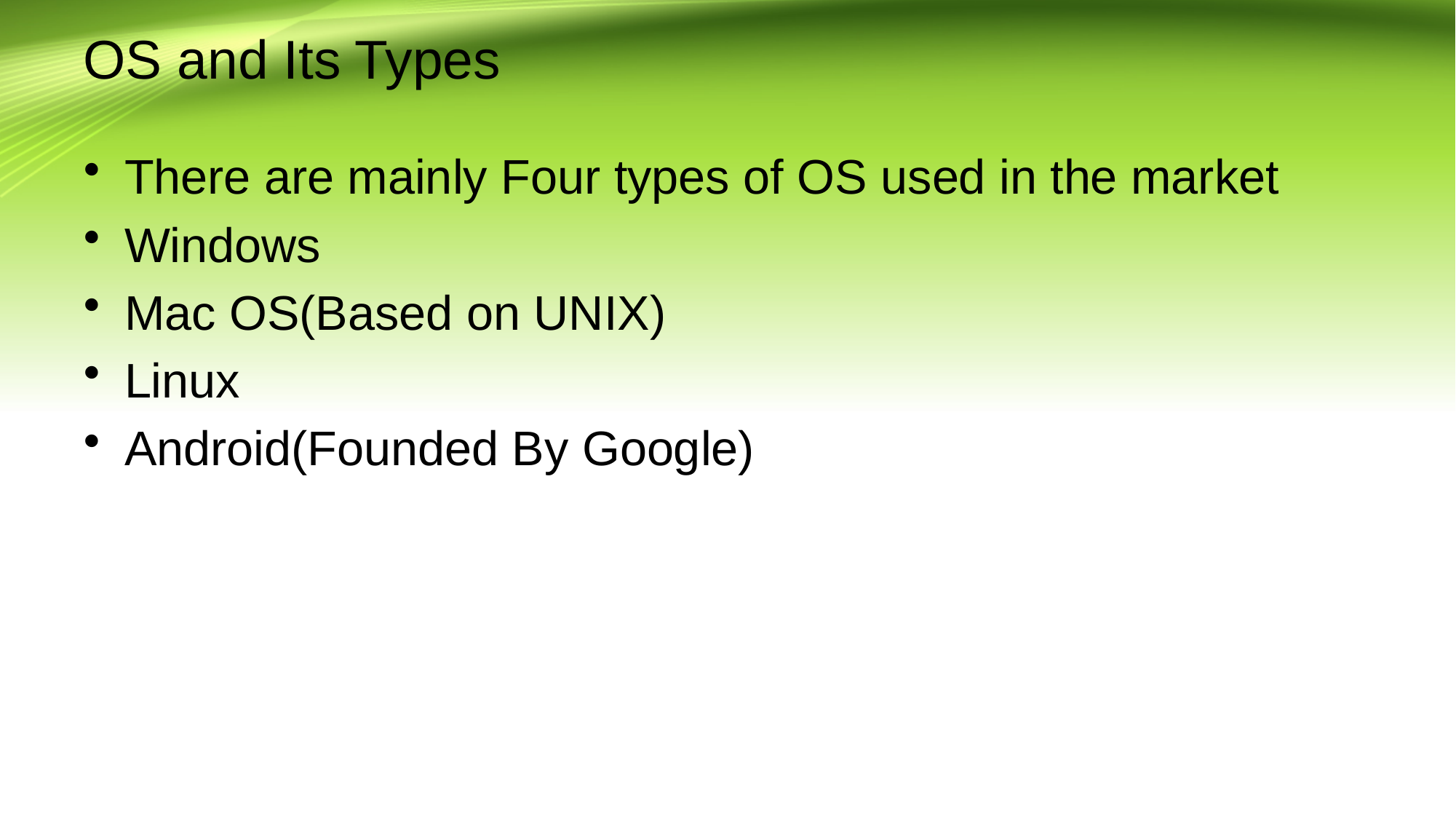

# OS and Its Types
There are mainly Four types of OS used in the market
Windows
Mac OS(Based on UNIX)
Linux
Android(Founded By Google)